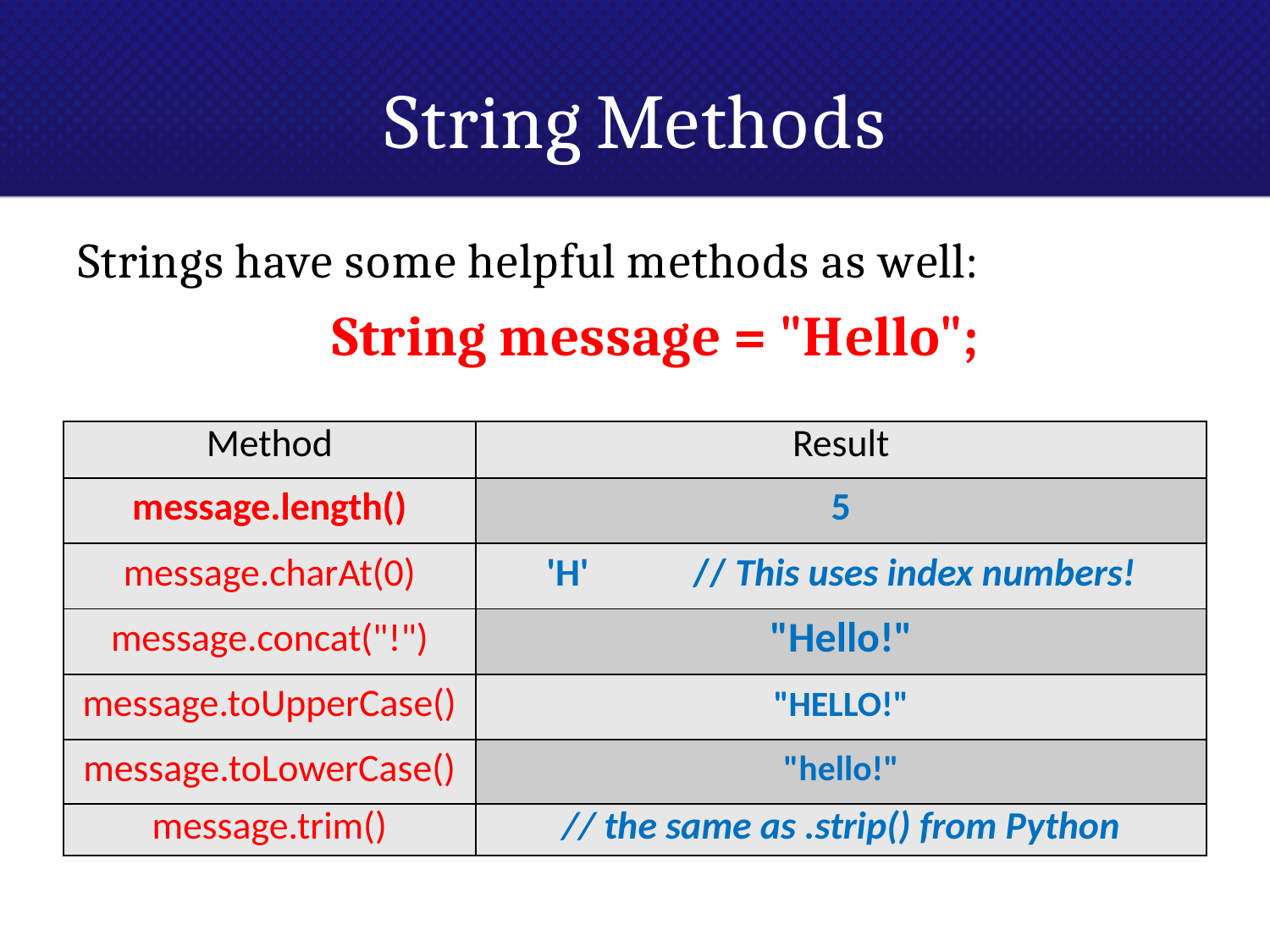

# String Methods
Strings have some helpful methods as well:
		String message = "Hello";

| Method | Result |
| --- | --- |
| message.length() | 5 |
| message.charAt(0) | 'H' // This uses index numbers! |
| message.concat("!") | "Hello!" |
| message.toUpperCase() | "HELLO!" |
| message.toLowerCase() | "hello!" |
| message.trim() | // the same as .strip() from Python |